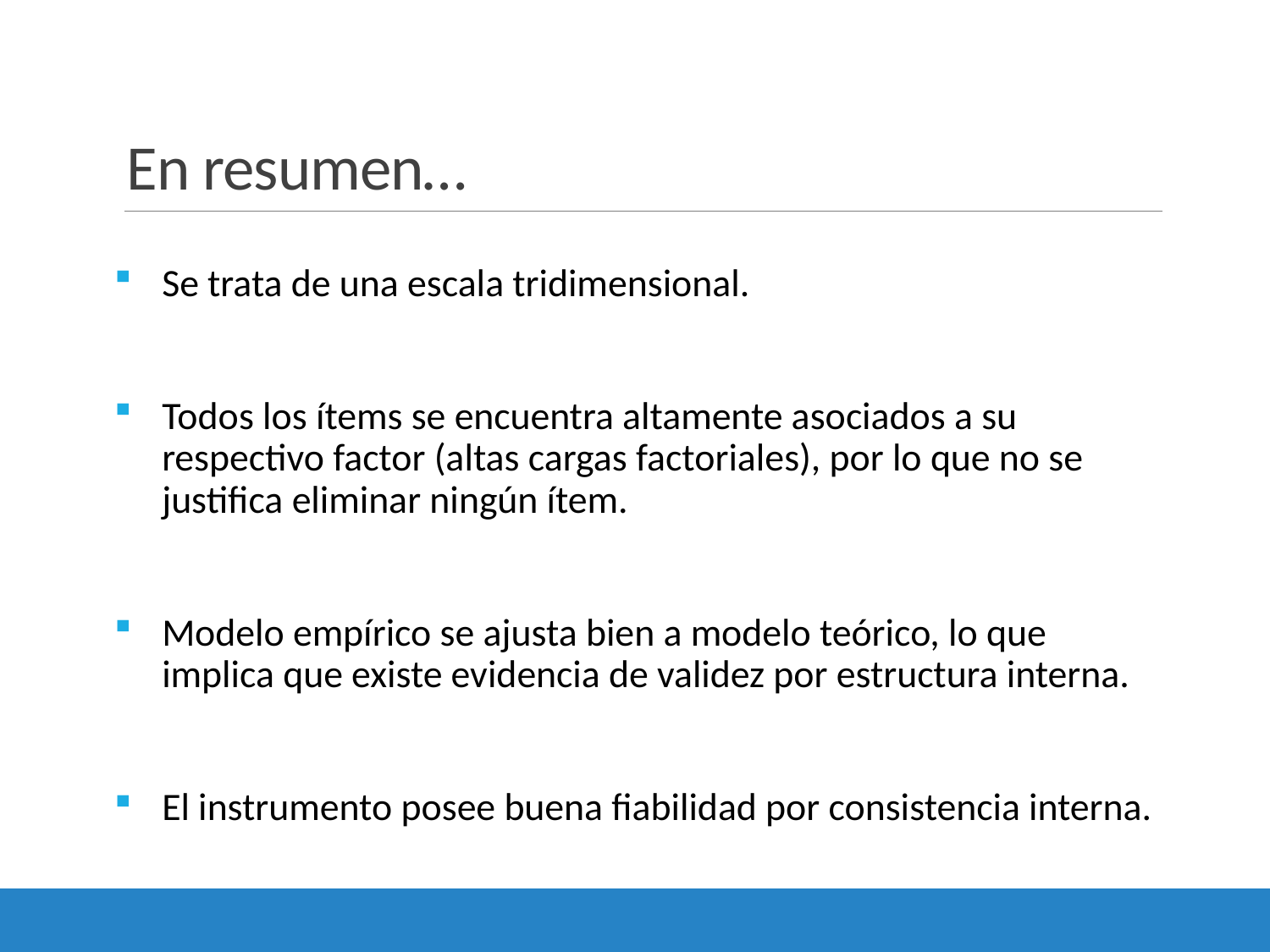

# En resumen…
Se trata de una escala tridimensional.

Todos los ítems se encuentra altamente asociados a su respectivo factor (altas cargas factoriales), por lo que no se justifica eliminar ningún ítem.

Modelo empírico se ajusta bien a modelo teórico, lo que implica que existe evidencia de validez por estructura interna.

El instrumento posee buena fiabilidad por consistencia interna.